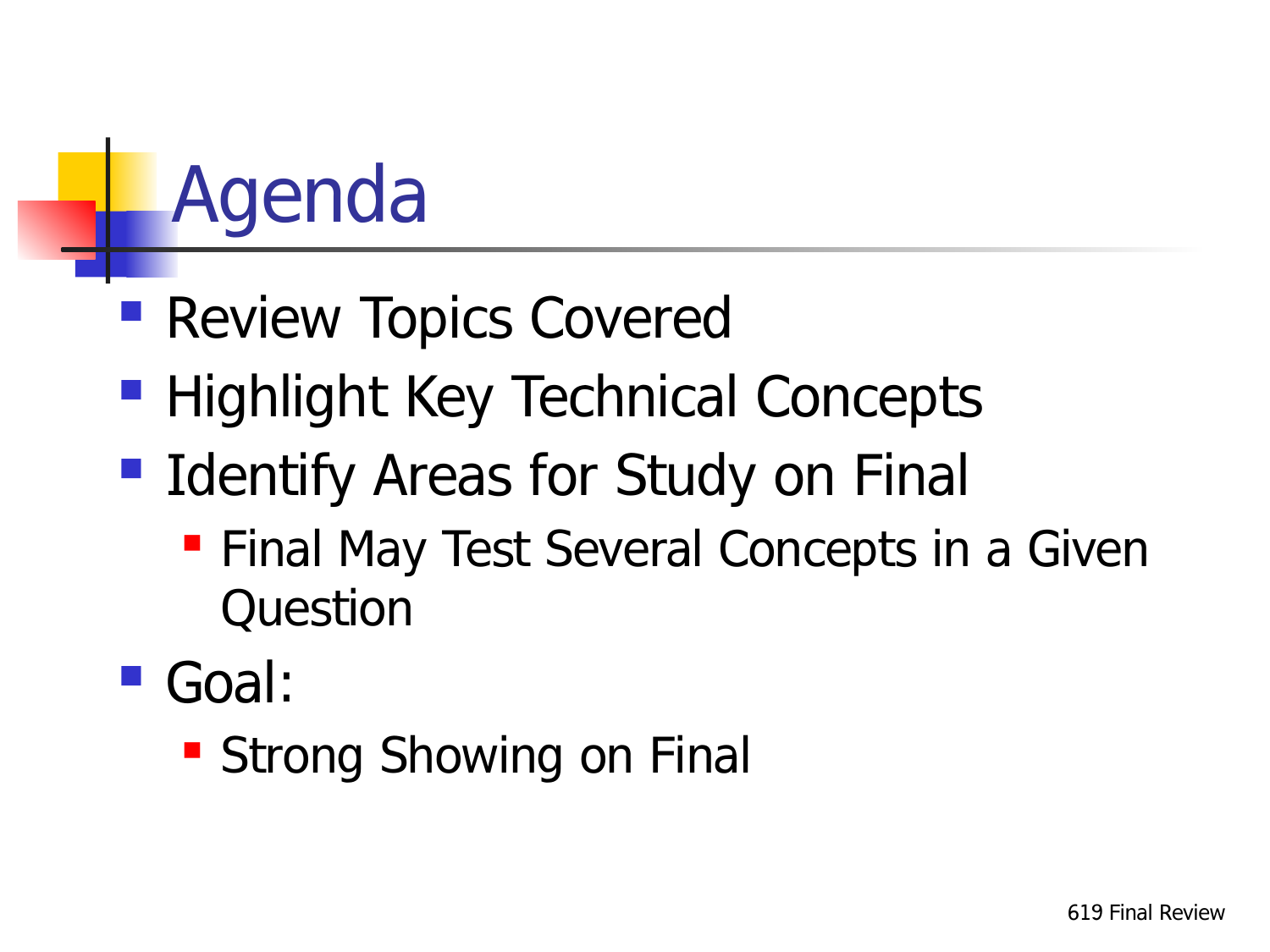

# Agenda
Review Topics Covered
Highlight Key Technical Concepts
Identify Areas for Study on Final
Final May Test Several Concepts in a Given Question
Goal:
Strong Showing on Final